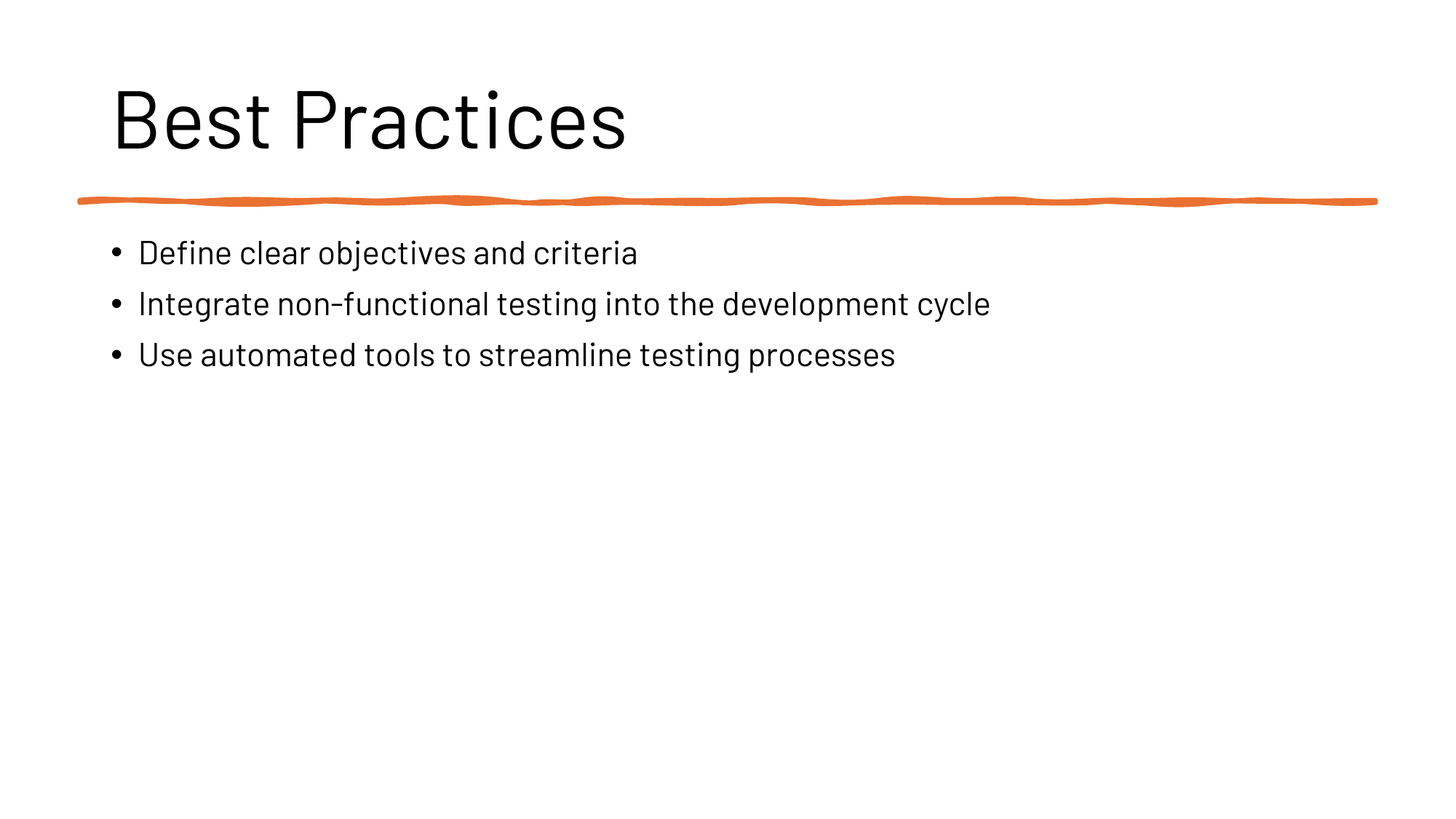

# Best Practices

Define clear objectives and criteria
Integrate non-functional testing into the development cycle
Use automated tools to streamline testing processes